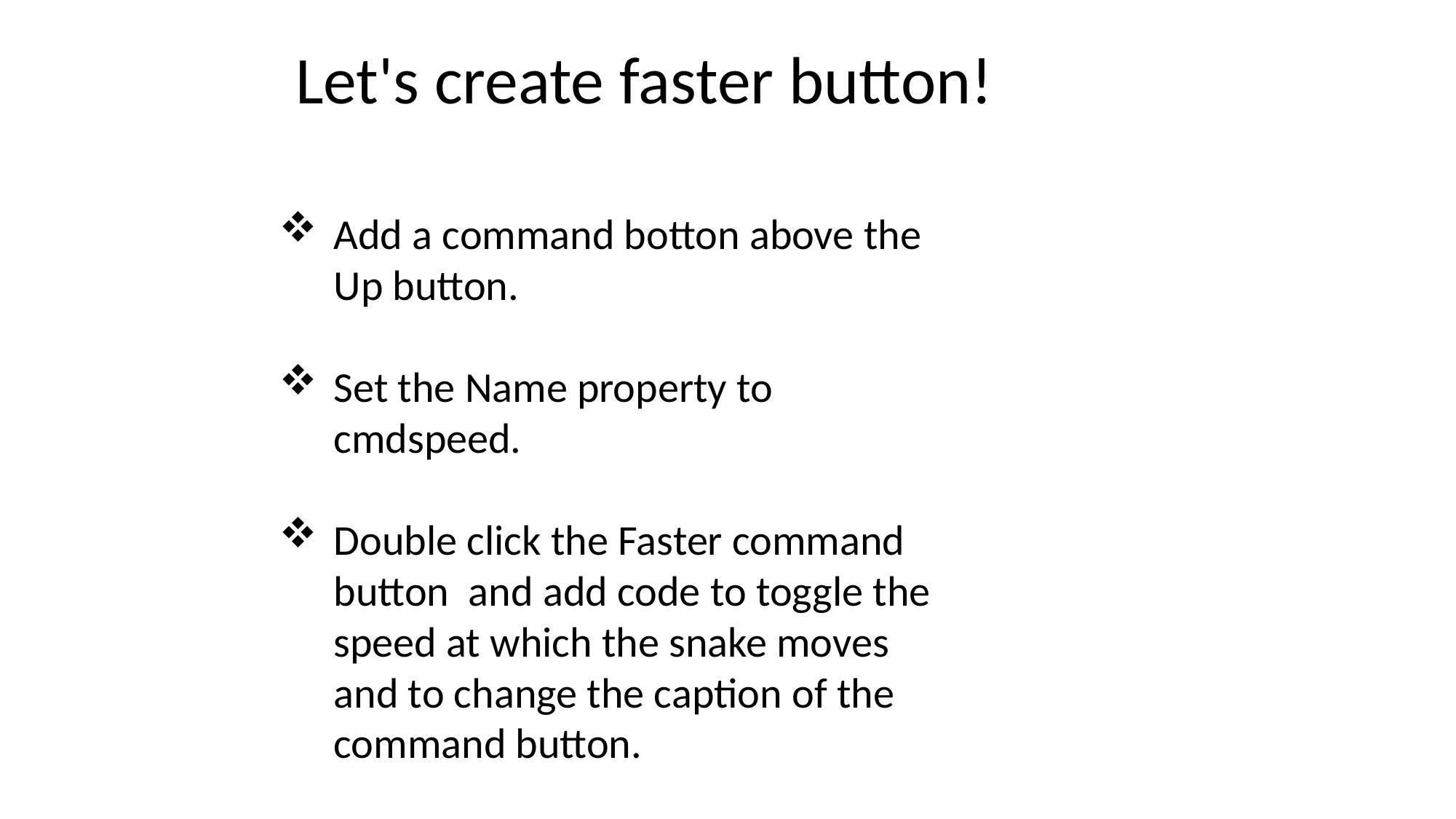

Let's create faster button!

Add a command botton above the Up button.

Set the Name property to cmdspeed.

Double click the Faster command button  and add code to toggle the speed at which the snake moves and to change the caption of the command button.